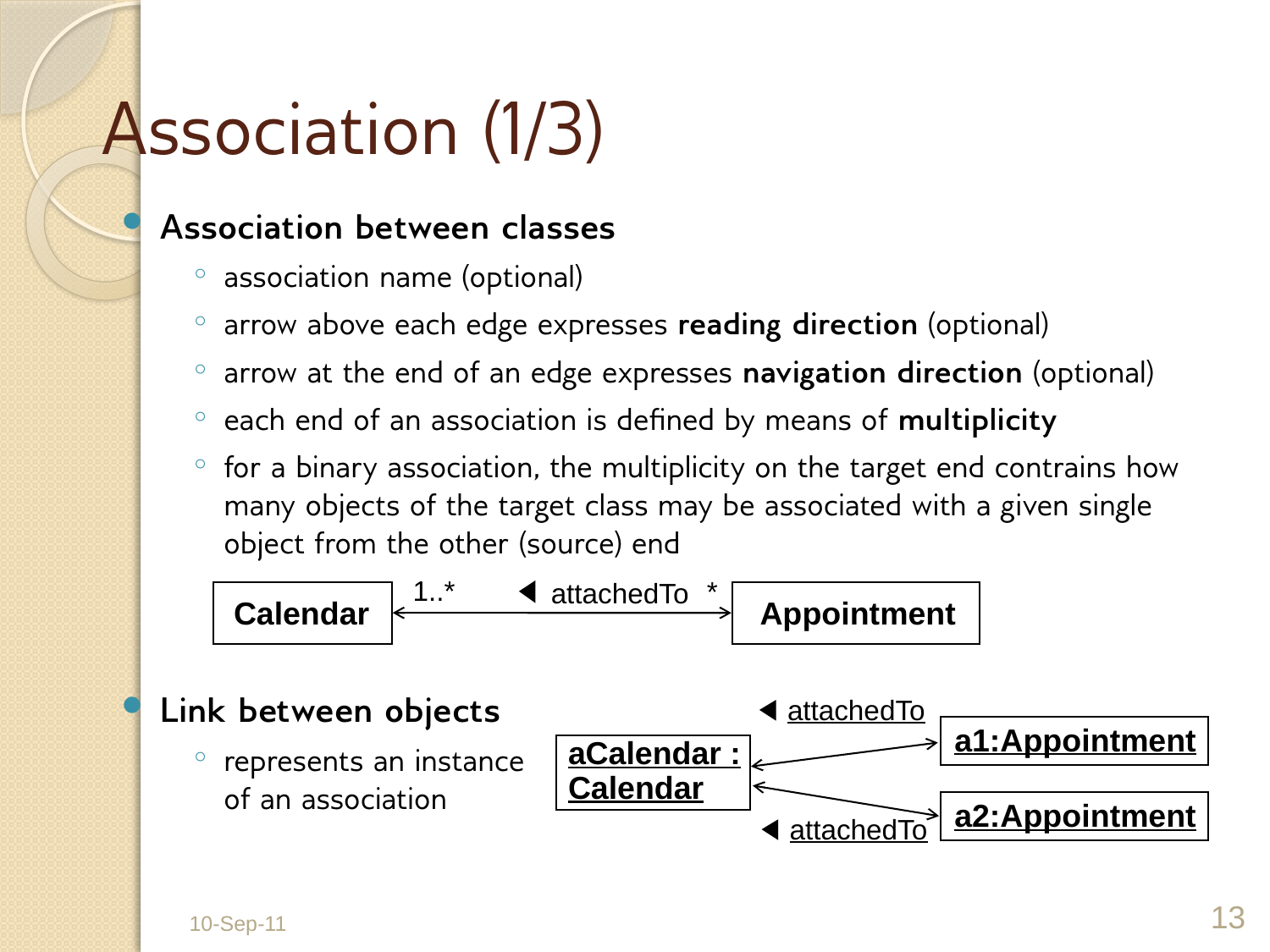

# Association (1/3)
Association between classes
association name (optional)
arrow above each edge expresses reading direction (optional)
arrow at the end of an edge expresses navigation direction (optional)
each end of an association is defined by means of multiplicity
for a binary association, the multiplicity on the target end contrains how many objects of the target class may be associated with a given single object from the other (source) end

Link between objects
represents an instance
of an association
1..*
*
attachedTo

Calendar
Appointment

attachedTo

a1:Appointment

a2:Appointment
attachedTo

aCalendar : Calendar
10-Sep-11
13